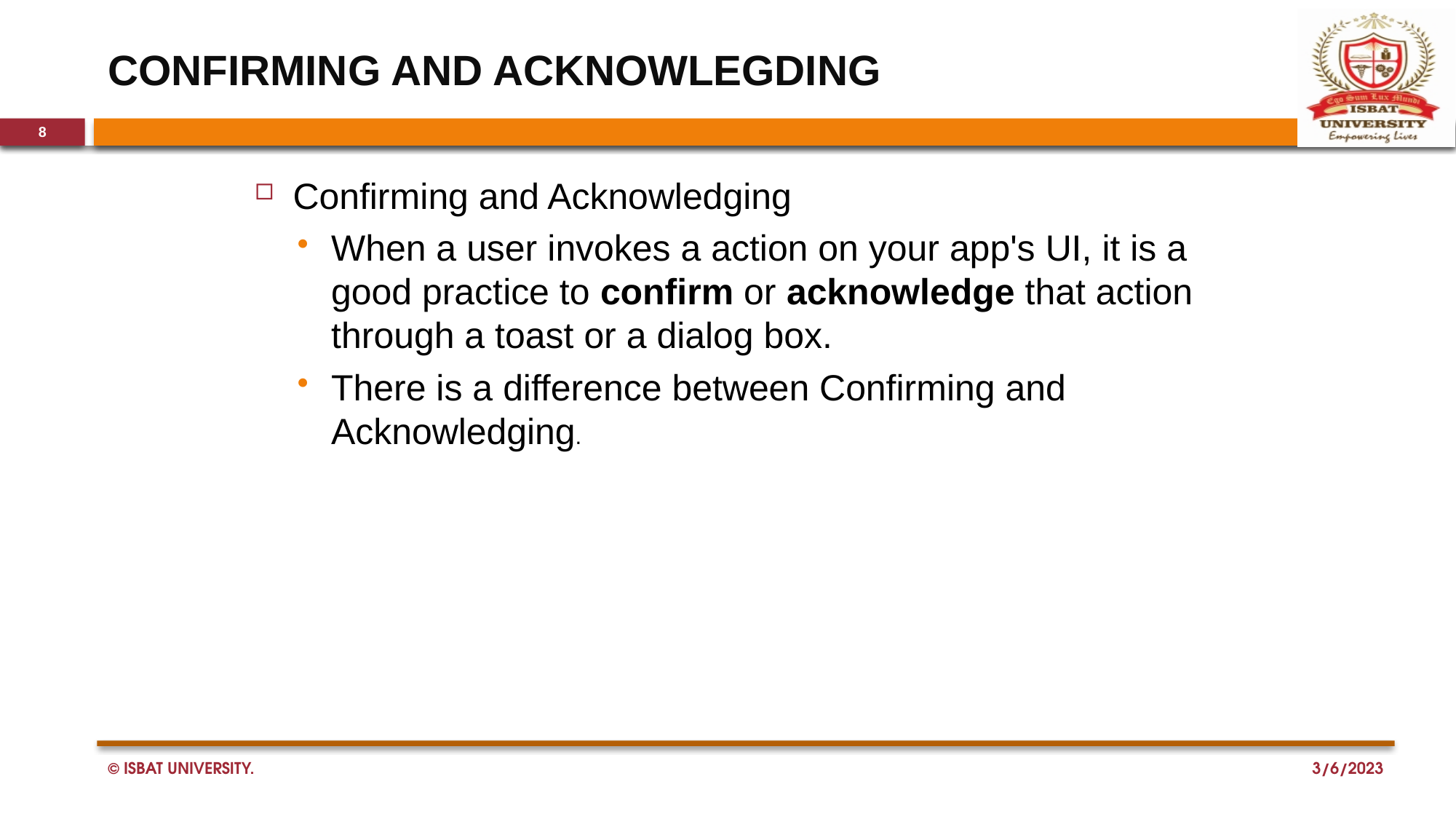

# CONFIRMING AND ACKNOWLEGDING
8
Confirming and Acknowledging
When a user invokes a action on your app's UI, it is a good practice to confirm or acknowledge that action through a toast or a dialog box.
There is a difference between Confirming and Acknowledging.